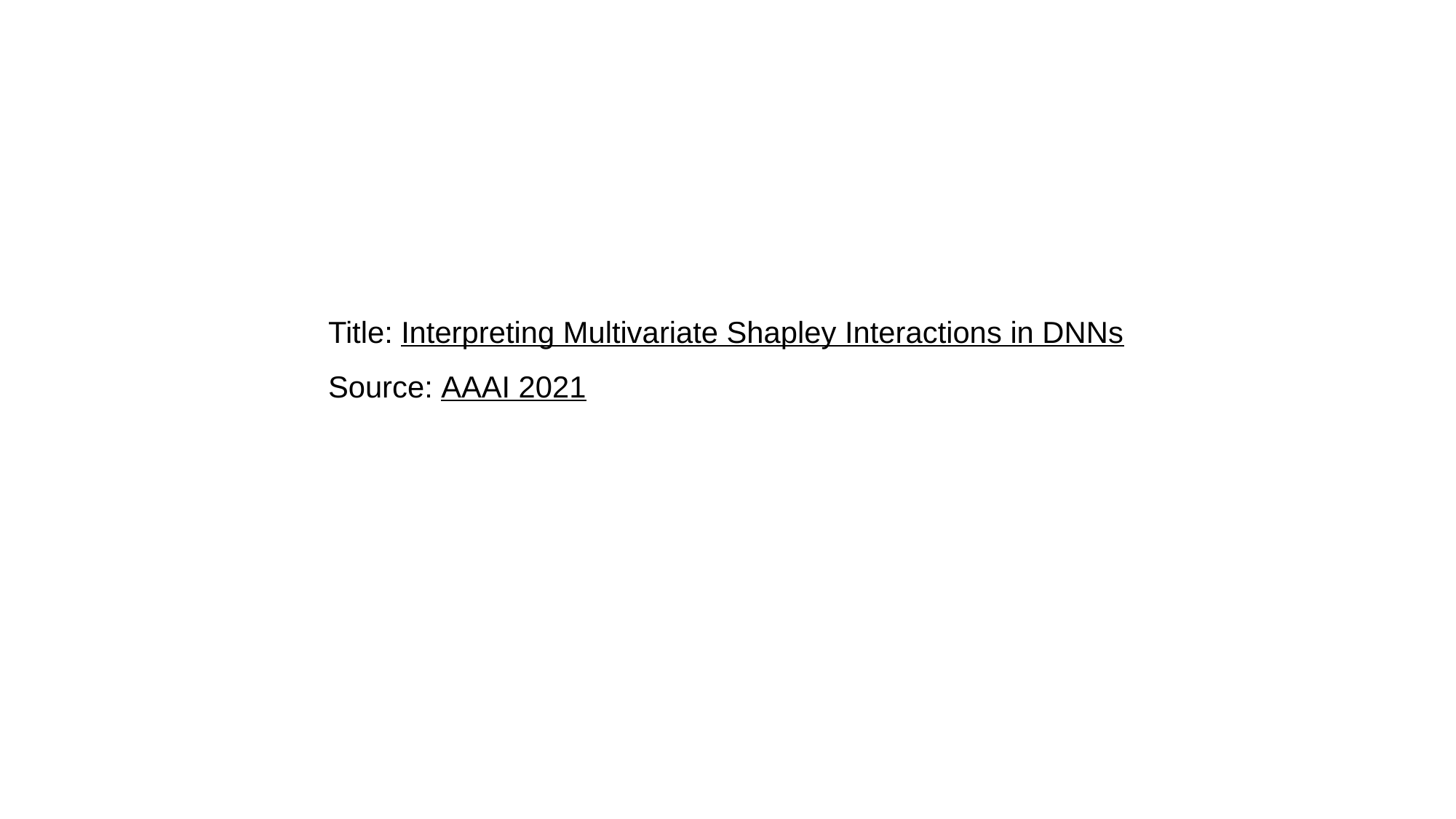

# Title: Interpreting Multivariate Shapley Interactions in DNNs Source: AAAI 2021